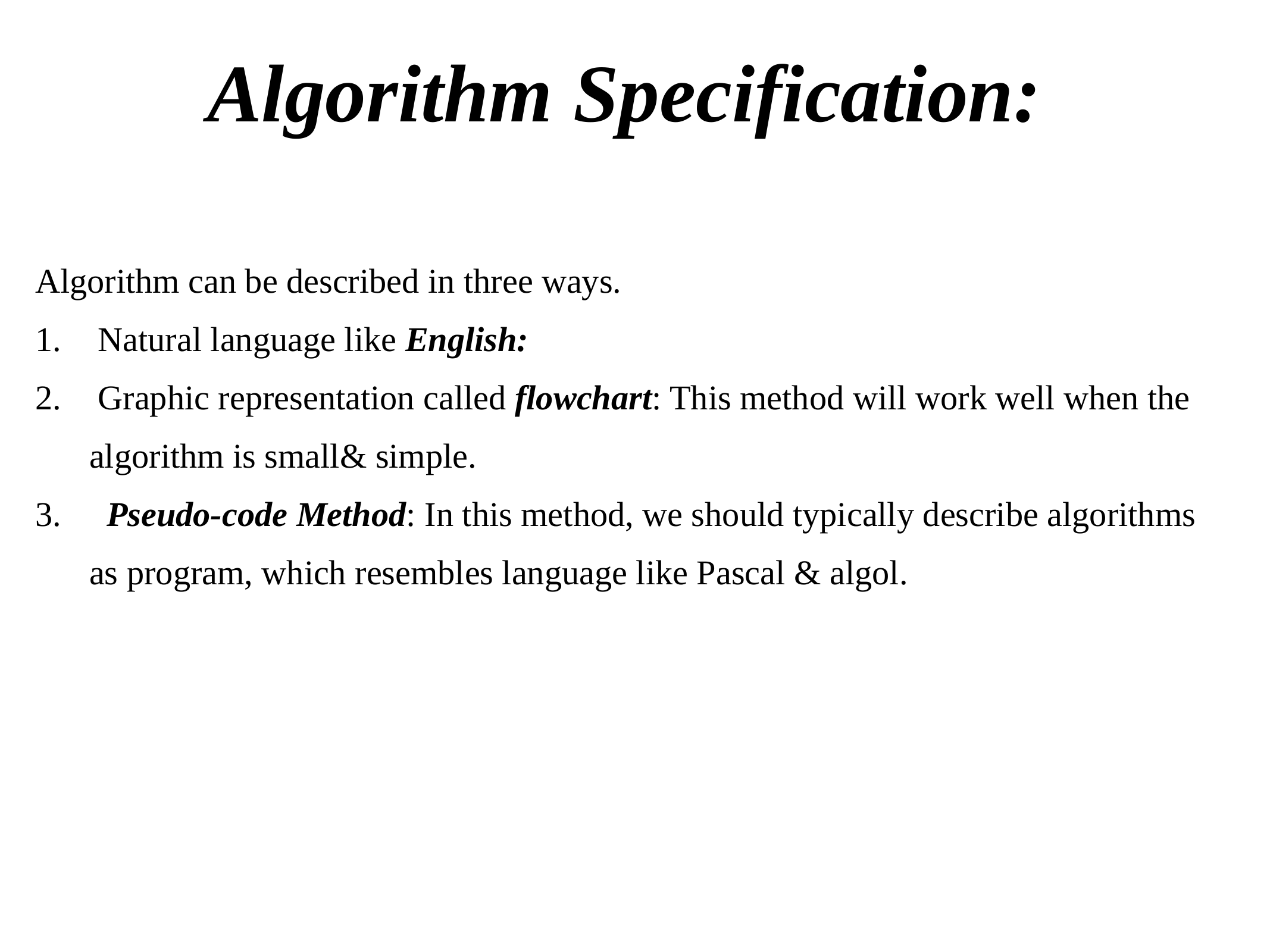

# Algorithm Specification:
Algorithm can be described in three ways.
 Natural language like English:
 Graphic representation called flowchart: This method will work well when the algorithm is small& simple.
  Pseudo-code Method: In this method, we should typically describe algorithms as program, which resembles language like Pascal & algol.